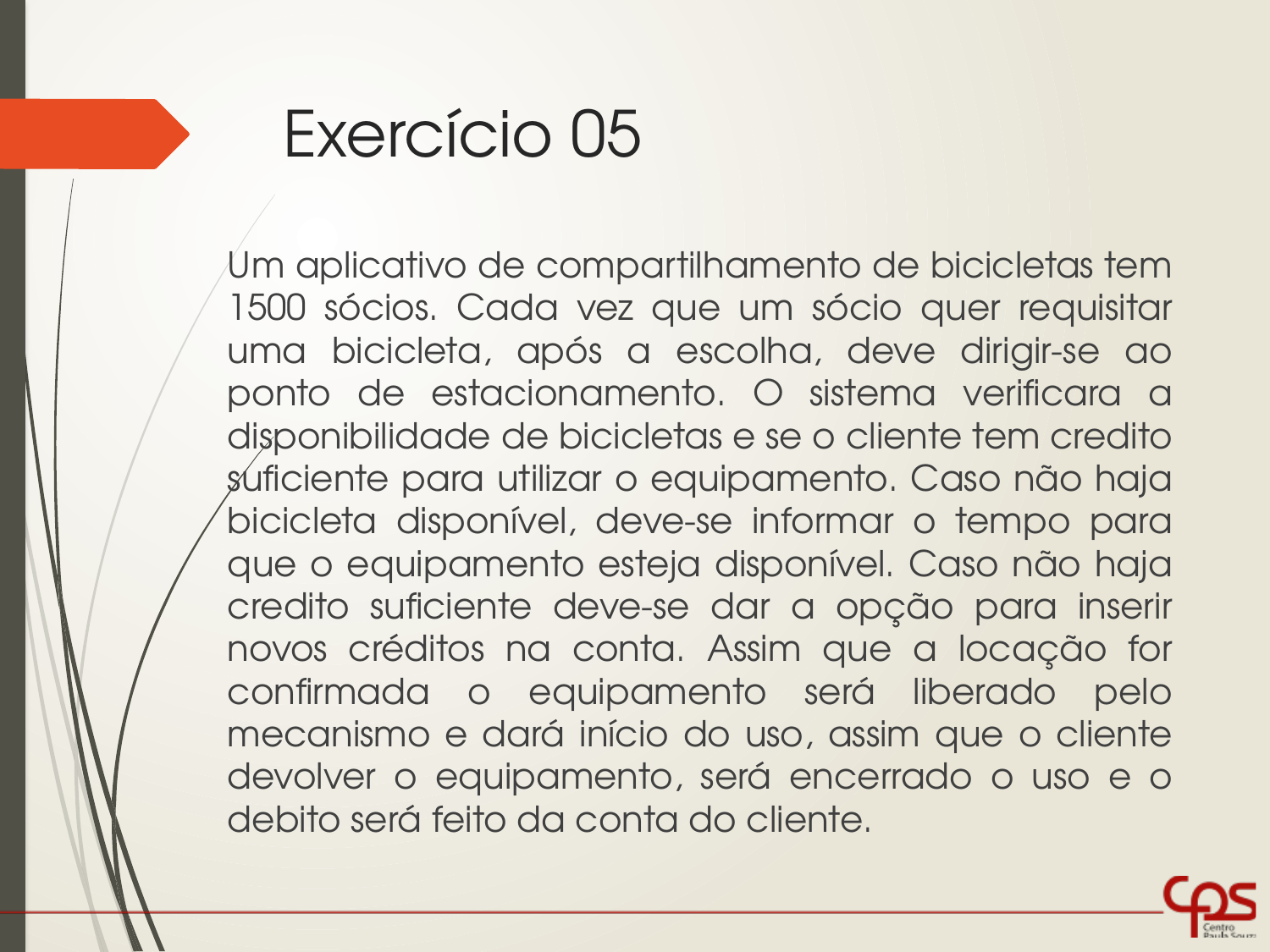

# Exercício 05
Um aplicativo de compartilhamento de bicicletas tem 1500 sócios. Cada vez que um sócio quer requisitar uma bicicleta, após a escolha, deve dirigir-se ao ponto de estacionamento. O sistema verificara a disponibilidade de bicicletas e se o cliente tem credito suficiente para utilizar o equipamento. Caso não haja bicicleta disponível, deve-se informar o tempo para que o equipamento esteja disponível. Caso não haja credito suficiente deve-se dar a opção para inserir novos créditos na conta. Assim que a locação for confirmada o equipamento será liberado pelo mecanismo e dará início do uso, assim que o cliente devolver o equipamento, será encerrado o uso e o debito será feito da conta do cliente.